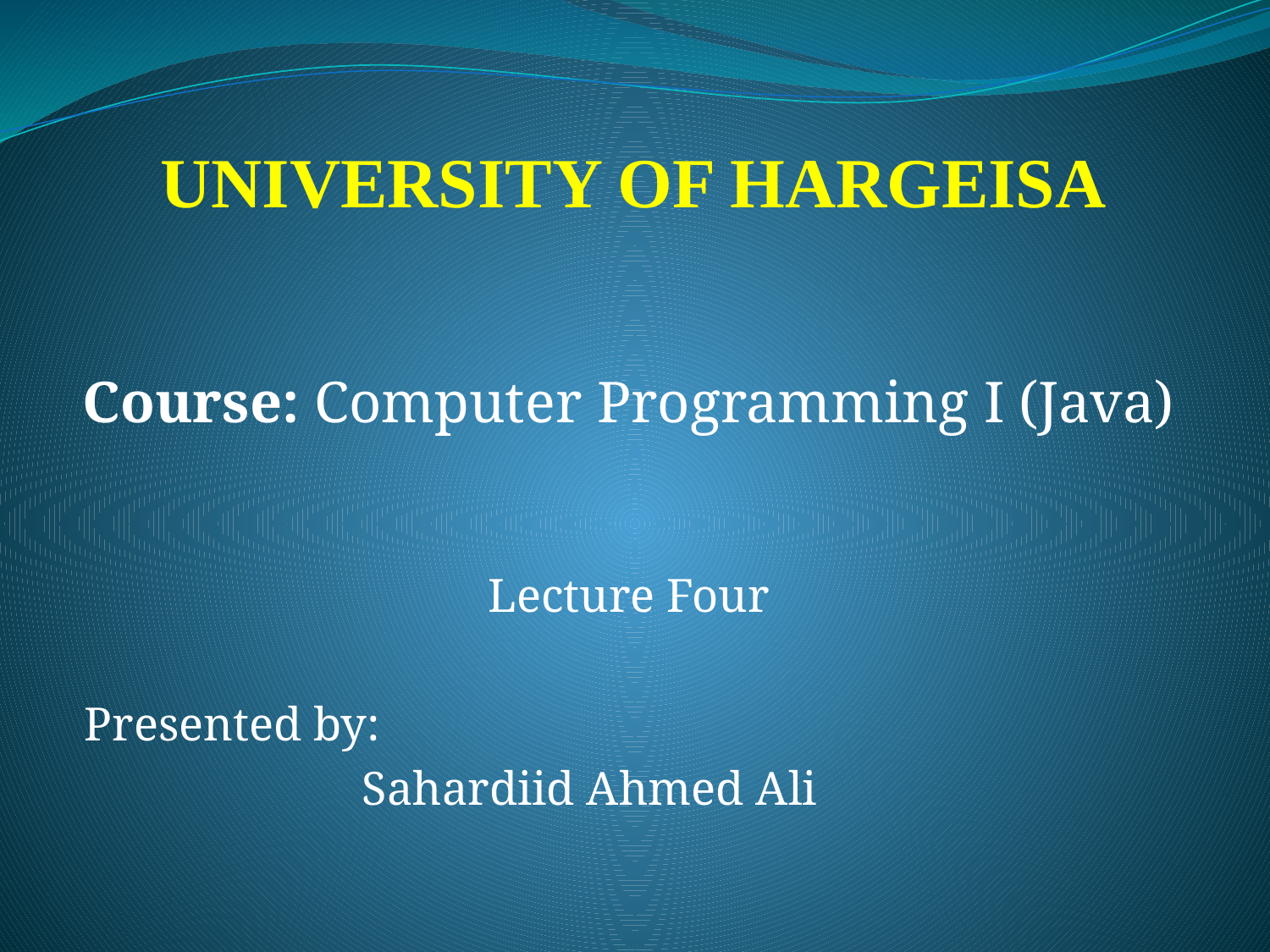

UNIVERSITY OF HARGEISA
Course: Computer Programming I (Java)
Lecture Four

Presented by:
		  Sahardiid Ahmed Ali